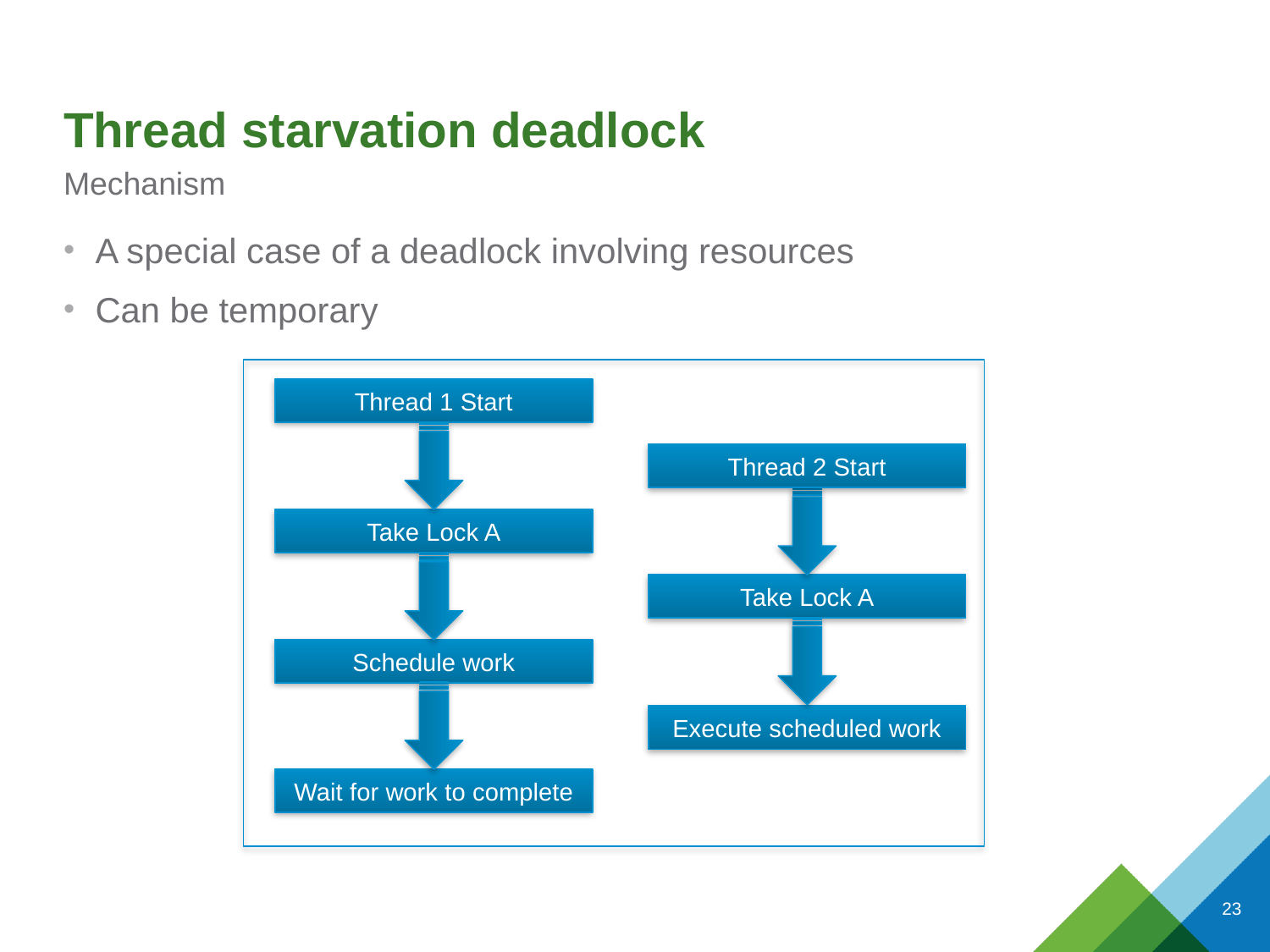

# Thread starvation deadlock
Mechanism
A special case of a deadlock involving resources
Can be temporary

Thread 1 Start

Thread 2 Start

Take Lock A

Take Lock A

Schedule work

Execute scheduled work
Wait for work to complete
23